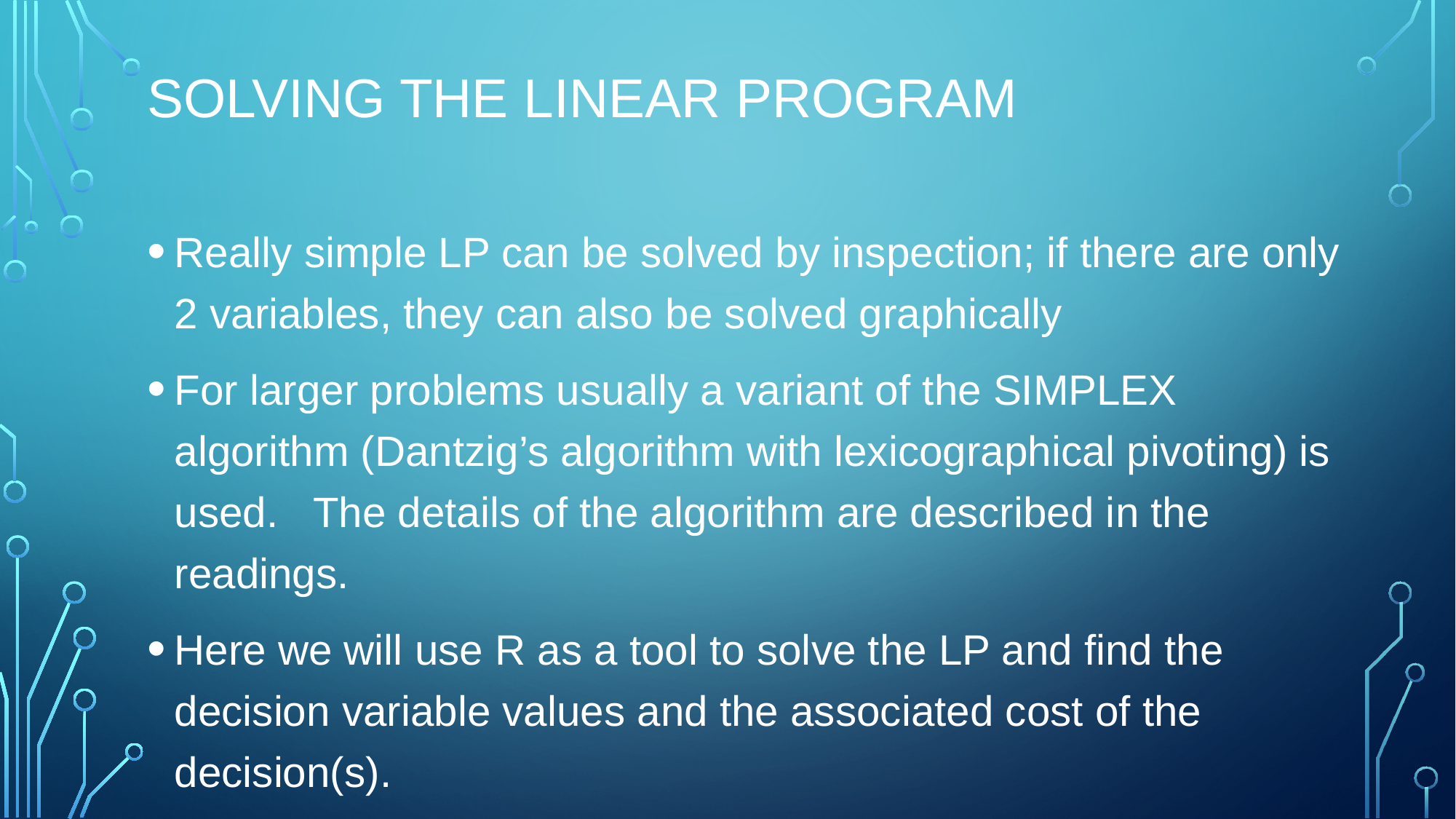

# Solving the linear program
Really simple LP can be solved by inspection; if there are only 2 variables, they can also be solved graphically
For larger problems usually a variant of the SIMPLEX algorithm (Dantzig’s algorithm with lexicographical pivoting) is used.   The details of the algorithm are described in the readings.
Here we will use R as a tool to solve the LP and find the decision variable values and the associated cost of the decision(s).